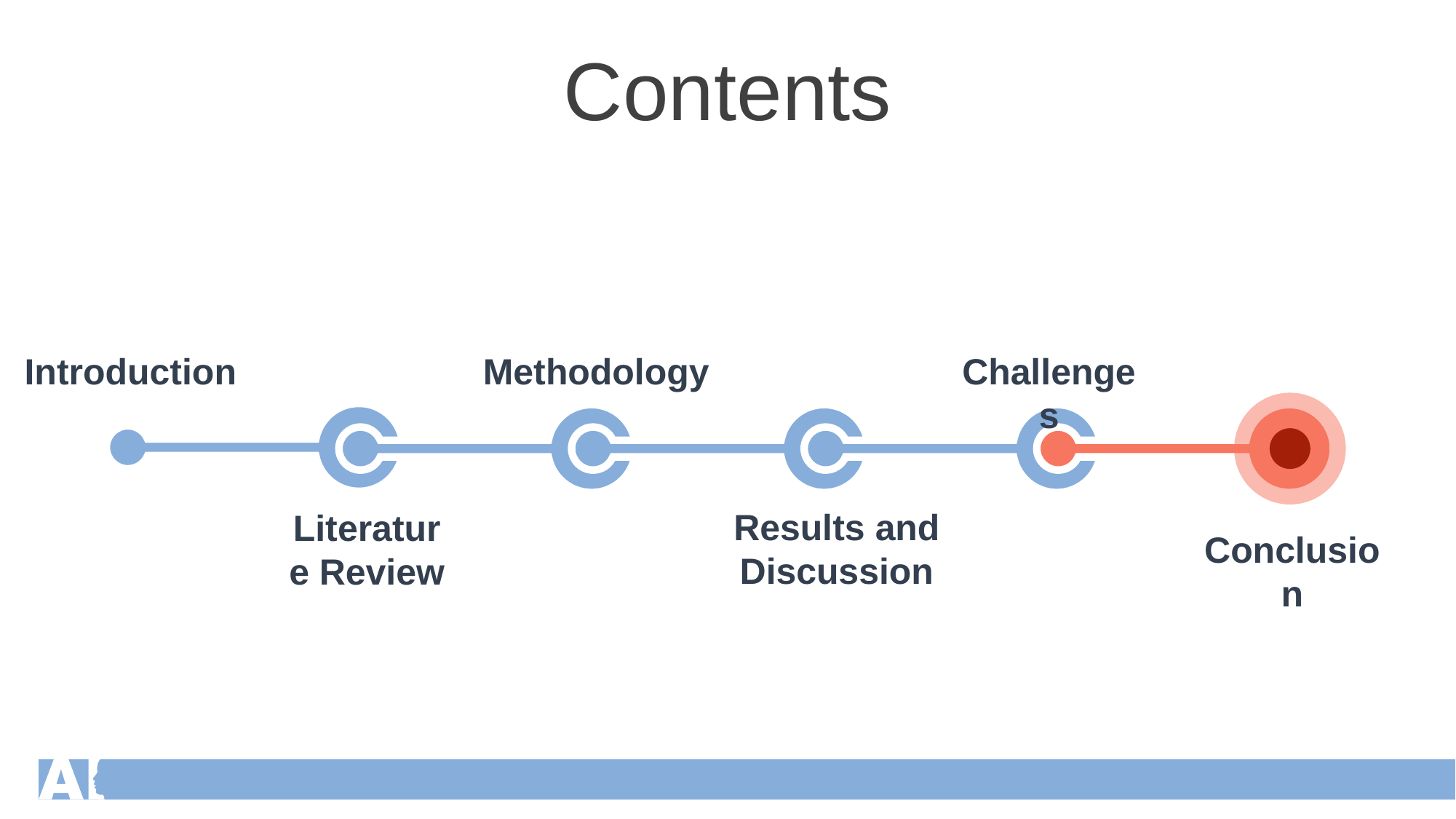

Contents
Introduction
Methodology
Challenges

Results and Discussion
Literature Review
Conclusion